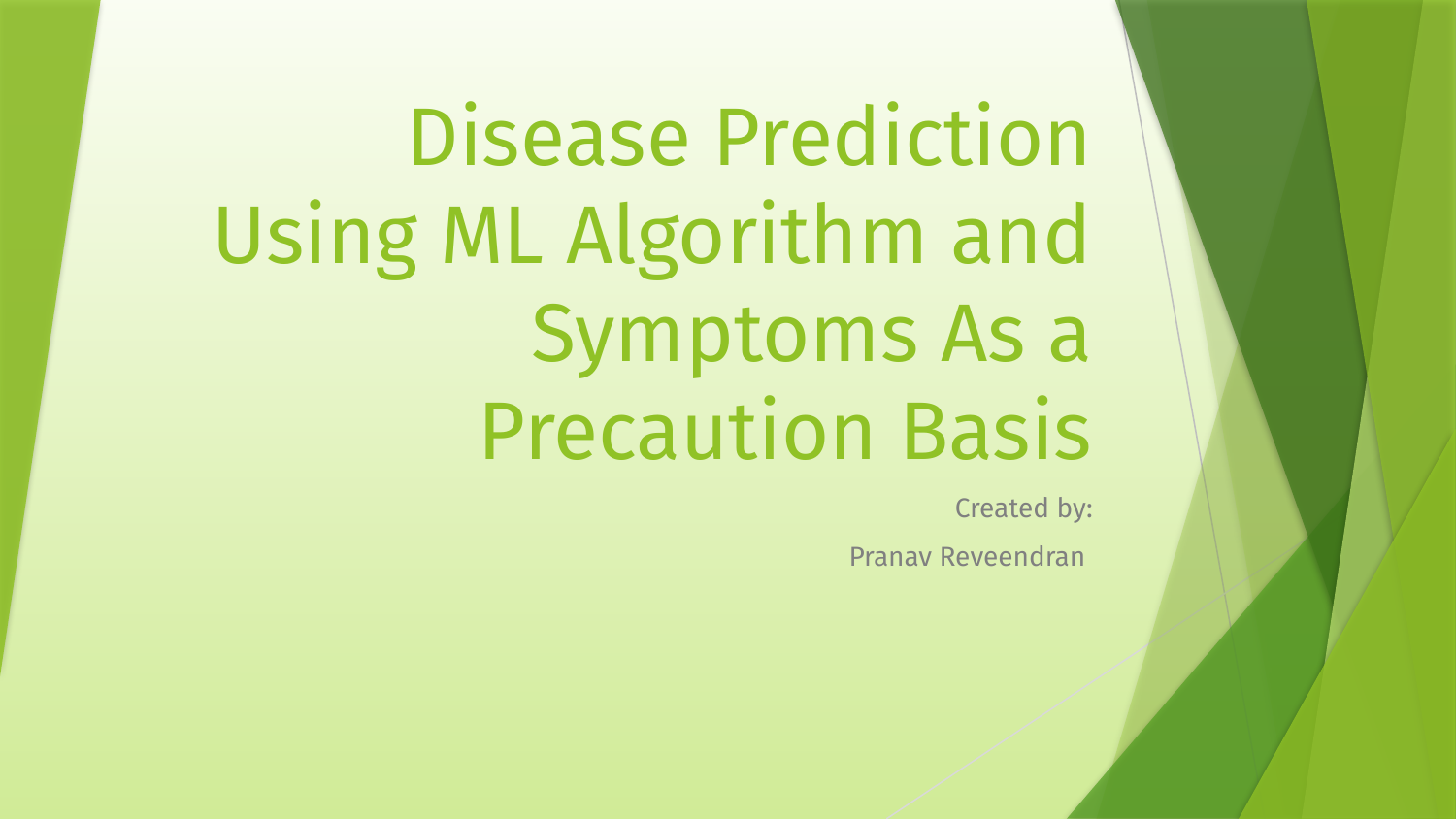

# Disease Prediction Using ML Algorithm and Symptoms As a Precaution Basis
Created by:
Pranav Reveendran